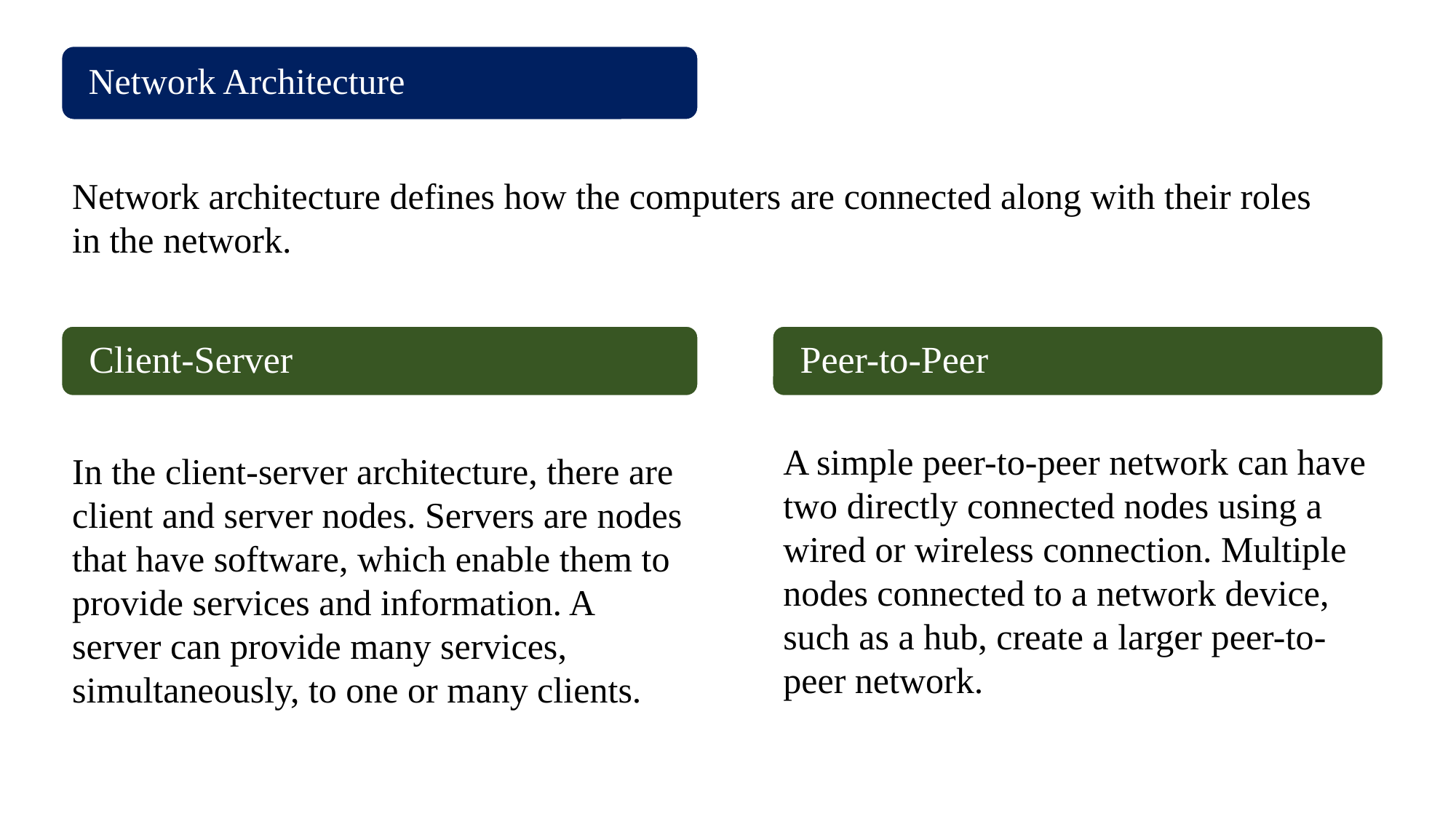

Network Architecture
Network architecture defines how the computers are connected along with their roles in the network.
 Client-Server
 Peer-to-Peer
A simple peer-to-peer network can have two directly connected nodes using a wired or wireless connection. Multiple nodes connected to a network device, such as a hub, create a larger peer-to-peer network.
In the client-server architecture, there are client and server nodes. Servers are nodes that have software, which enable them to provide services and information. A server can provide many services, simultaneously, to one or many clients.